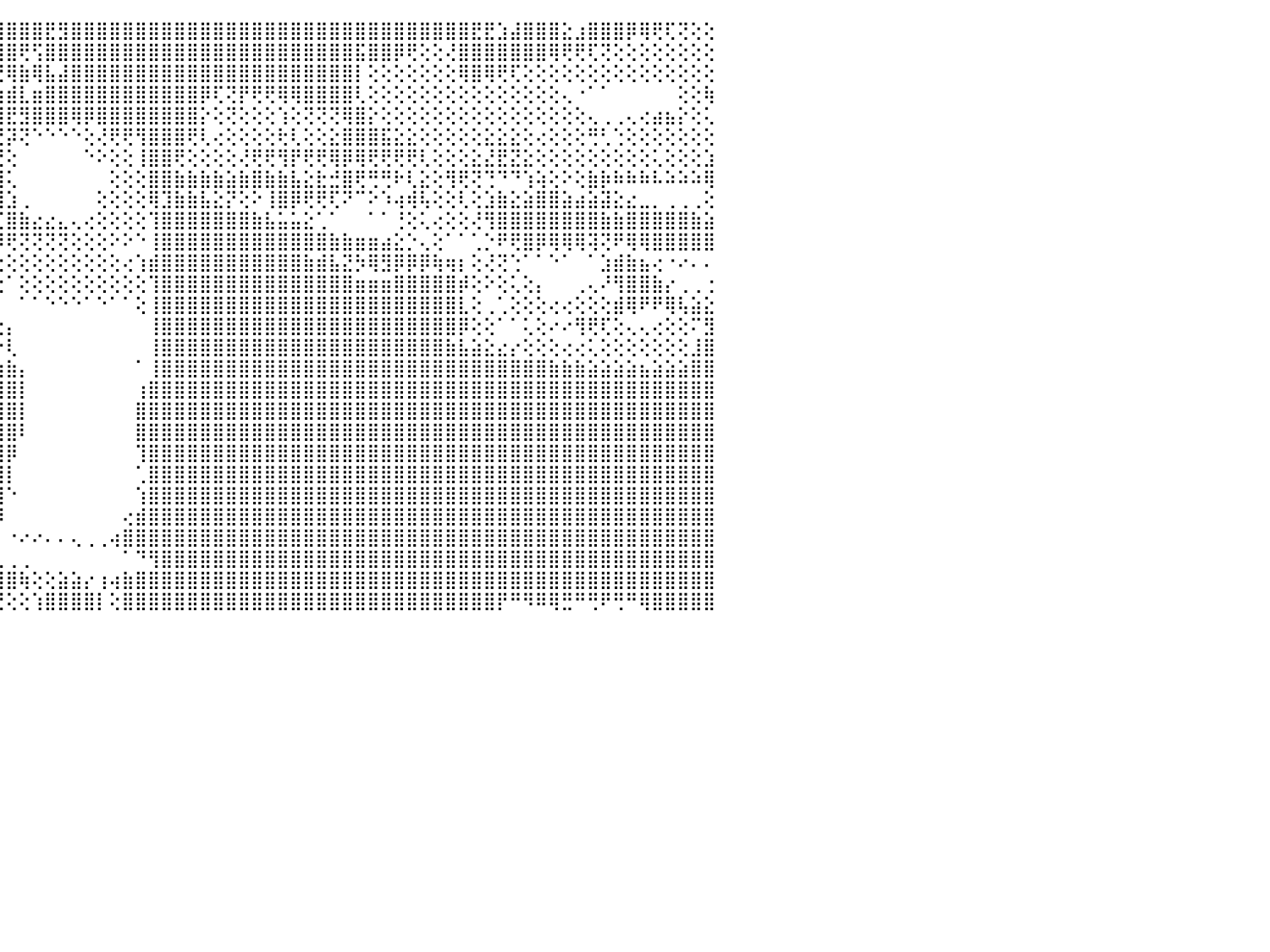

⣿⣿⣿⣿⣿⣿⣿⣿⣿⣿⣿⣿⣿⡿⢿⢿⢿⢿⢿⢿⣟⣟⡝⢕⢕⢕⢕⢕⢕⢜⢿⢿⢇⢘⣿⢿⣿⣿⣿⣇⢕⢕⢕⢕⢸⣿⣿⣿⣟⣻⣿⣿⣿⣿⣿⣿⣿⣿⣿⣿⣿⣿⣿⣿⣿⣿⣿⣿⣿⣿⣿⣿⣿⣿⣿⣿⣿⣿⣿⣿⣿⣟⣟⣱⣼⣿⣿⣿⣕⣰⣿⣿⣿⡿⢿⢟⢏⢝⢕⢕⠀
⣿⣿⣿⣿⣿⣿⣿⣿⣿⣿⣿⣿⣿⡇⠁⠑⠑⠑⠑⠑⠕⠝⠝⠑⠑⠑⠑⠑⠑⠑⠕⢅⢄⢁⠁⠑⠘⠝⢟⢿⡽⡟⢻⢷⣾⣿⢟⢫⣿⣿⣿⣿⣿⣿⣿⣿⣿⣿⣿⣿⣿⣿⣿⣿⣿⣿⣿⣿⣿⣿⣿⣿⣯⣿⣿⡿⢟⢕⢕⢜⣿⣿⣿⣿⣿⣿⣿⢿⢟⢟⢏⢝⢕⢕⢕⢕⢕⢕⢕⢕⠀
⣿⣿⣿⣿⣿⣿⣿⣿⣿⣿⣿⣿⣿⡇⠀⠀⠀⠀⠀⠀⠀⠀⠀⠀⠀⠀⠐⠐⠒⠂⢕⢑⡕⢕⢔⢕⢕⢔⠀⠑⠕⢜⢕⢕⢜⢿⣷⢿⣧⣼⣿⣿⣿⣿⣿⣿⣿⣿⣿⣿⣿⣿⣿⣿⣿⣿⣿⣿⣿⣿⣿⣿⡇⢕⢕⢕⢕⢕⢕⢕⢿⣿⢿⢟⢏⢕⢕⢕⢕⢕⢕⢕⢕⢕⢕⢕⢕⢕⢕⢕⠀
⣿⣿⣿⣿⣿⣿⣿⣿⣿⣿⣿⣿⣿⣇⠀⠀⠀⠀⠀⠀⠀⠀⠀⠀⠀⠀⠀⠀⠀⠀⠁⢜⢕⢕⢕⢕⢕⢕⠀⠀⠀⠁⠑⢕⢱⣾⣇⣶⣿⣿⣿⣿⣿⣿⣿⣿⣿⣿⣿⣿⡿⢏⢝⡟⢟⢟⢿⢿⣿⣿⣿⣿⢇⢕⢕⢕⢕⢕⢕⢕⢕⢕⢕⢕⢕⢕⢕⢕⢄⠐⠁⠁⠀⠀⠀⠀⠀⢕⢕⢷⠀
⣿⣿⣿⣿⣿⣿⣿⣿⣿⣿⣿⣿⣿⣿⠀⠀⠀⠀⠀⠀⢔⢕⢕⢵⢕⢔⠀⠀⠐⢔⢄⢕⢕⢕⢕⢕⢕⢕⢕⢄⢀⢀⠕⣕⣾⣟⣻⣿⣿⣿⢿⡿⣿⣿⣿⣿⣿⣿⣿⣿⡕⢕⢝⢕⢕⢕⢱⢕⢝⢝⢝⢿⣿⡕⢕⢕⢕⢕⢕⢕⢕⢕⢕⢕⢕⢕⢕⢕⢕⢕⢄⢀⢀⢄⢔⣴⣦⡕⢕⢅⠀
⣿⣿⣿⣿⣿⣿⣿⣿⣿⣿⣿⣿⣿⣿⢄⠀⠀⠀⠀⠀⠀⢕⢕⢕⢕⢅⠀⠕⢱⢷⢷⢷⣷⣵⣕⢕⢕⢅⣕⣟⣟⣕⢕⢜⢝⡽⢝⠑⠑⠑⠑⢕⢜⢟⢟⢻⣿⣿⣿⢟⢇⢔⢕⢕⢕⢕⢗⢇⢕⢕⣕⣿⣿⣿⣯⣕⣕⢕⢕⢕⢕⢕⣕⣕⣕⢕⢔⢕⢕⢕⢛⢃⢑⢕⢕⢕⢕⢕⢕⢕⠀
⣿⣿⣿⣿⣿⣿⣿⣿⣿⣿⣿⣿⣿⣿⢕⢄⢀⠀⠀⠀⠀⢕⢕⢕⠕⠕⠕⠕⠕⠱⠕⢕⢜⢻⣿⣷⣵⢞⢗⠟⠏⢝⢟⢟⢟⢕⠀⠀⠀⠀⠀⠑⠕⢕⢕⢸⣿⣿⢟⢕⢕⢕⢕⢜⢟⢟⢻⡟⢟⢟⢿⡿⢿⢟⢟⢟⢟⢇⢕⢕⢕⣕⣜⣟⣝⣕⢕⢕⢕⢕⢕⢕⢕⢕⢕⢅⢕⢕⢕⣱⠀
⣿⣿⣿⣿⣿⣿⣿⣿⣿⣿⣿⣿⣿⣿⢕⢅⢕⢕⢔⢄⢀⢕⢜⢗⢗⢗⢟⢟⢗⠳⠶⢷⢗⣇⢜⢏⢕⢁⢀⠀⠀⢕⢱⣾⣿⢅⠀⠀⠀⠀⠀⠀⠀⢕⢕⢕⣿⣿⣷⣷⣷⣷⣵⣷⣿⣷⣷⣧⣕⣗⣚⣿⢟⢛⢛⠗⢇⣕⢕⢻⢟⢝⢙⠙⠙⢱⢵⢕⠕⢕⣷⡷⠷⠷⠷⠧⠵⠵⠵⢿⠀
⣿⣿⣿⣿⣿⣿⣿⣿⣿⣿⣿⣿⣿⣿⡕⢁⠀⠀⠁⠁⢁⢔⢻⢕⢕⢅⢕⢔⢕⣵⣷⣧⡜⢟⠕⠁⠀⠁⠑⠑⠀⢱⣾⣿⣿⣱⢀⠀⠀⠀⠀⠀⢕⢕⢕⢕⢿⣹⣷⣷⣧⣕⡝⢕⠕⢸⣿⡿⢟⢟⢏⠝⠉⠕⠱⢴⢾⢧⢕⢕⢇⢕⣱⣷⣕⣵⣿⣿⣵⣴⣵⣽⣕⣔⣀⡀⢀⢀⢀⢕⠀
⣿⣿⣿⣿⣿⣿⣿⣿⣿⣿⣿⣿⣿⣿⣿⣿⡕⢔⢀⢀⢕⢕⢕⢵⢵⢔⢄⢕⢕⢕⢕⢕⢕⢟⡕⠀⠀⠀⠀⠀⠀⢕⢕⣸⣏⣿⣷⣔⣔⣄⢄⢔⢕⢕⢕⢕⢹⣿⣿⣿⣿⣿⣿⣿⣷⣧⣥⣥⣕⢁⠁⠀⠀⠁⠁⢘⢕⢅⢔⢕⢕⢜⢻⣿⣿⣿⣿⣿⣿⣿⣿⣷⣷⣿⣿⣿⣿⣿⣷⣵⠀
⣿⣿⣿⣿⣿⣿⣿⣿⣿⣿⣿⣿⣿⣿⡟⢝⢕⢕⢕⢕⢔⢕⢕⢕⠑⠑⠑⣑⣑⢑⠑⢕⣷⣿⣧⡄⠀⠀⠀⠀⢀⣵⣿⣿⡿⢟⢝⢝⢝⢝⢕⢕⢕⠕⠕⠑⢸⣿⣿⣿⣿⣿⣿⣿⣿⣿⣿⣿⣿⣿⣷⣷⣶⣶⣴⣕⡑⢄⢕⠁⠁⢁⡑⠟⢟⣿⡿⢿⢿⢿⢽⢝⠟⢿⢿⣿⣿⣿⣿⣿⠀
⣿⣿⣿⣿⣿⣿⣿⣿⣿⣿⣿⣿⣿⣿⣷⢕⢕⢕⢕⢕⢕⢕⢕⢕⢀⠀⠸⢿⣿⣷⣇⢕⢝⢿⢿⢷⢄⠀⠀⠀⢕⢏⢝⢕⢕⢕⢕⢕⢕⢕⢕⢕⢕⢕⢔⢱⣾⣿⣿⣿⣿⣿⣿⣿⣿⣿⣿⣿⣷⣾⣧⣝⡳⢿⣻⡿⡿⡿⢷⢶⡆⢕⢜⢝⢑⠁⠁⠑⠁⠀⠁⣱⣾⣷⣦⢔⠐⠔⠄⠄⠀
⣿⣿⣿⣿⣿⣿⣿⣿⣿⣿⣿⣿⣿⣿⣿⡕⢑⢑⢕⢕⢕⢕⢕⢕⢕⢕⠒⢓⢿⣿⡿⢕⢕⢕⢕⢕⢕⢕⢕⢔⢕⢕⢕⢕⢕⠁⢕⢕⢕⢕⢕⢕⢕⢕⢕⢕⢹⣿⣿⣿⣿⣿⣿⣿⣿⣿⣿⣿⣿⣿⣿⣿⣶⣶⣶⣿⣿⣿⣿⣿⡾⢕⠕⢕⢅⢕⡄⠀⠀⢀⢄⠜⢻⣿⣿⣷⡔⢀⢀⢐⠀
⢝⠝⢝⠙⠉⠉⠉⢙⢝⢕⢕⢕⢕⢕⢕⢕⢕⢕⢕⢕⢕⢅⢕⢑⢑⢁⢁⢀⢄⠀⠁⠑⠑⠑⠑⠁⠁⠁⠁⠁⠕⢕⠕⠁⠁⠀⠁⠁⠑⠑⠑⠁⠑⠁⠁⢕⢸⣿⣿⣿⣿⣿⣿⣿⣿⣿⣿⣿⣿⣿⣿⣿⣿⣿⣿⣿⣿⣿⣿⣿⣇⢕⢀⢁⢕⢕⢕⢔⢔⢕⢕⢕⣾⢿⠟⠟⢿⢧⣵⣕⠀
⢕⢔⢔⢔⢔⢄⢅⢕⢕⣱⣵⣕⣕⣵⣱⡵⢧⢼⢗⢗⣕⣕⣕⣕⣕⡕⢕⠗⠑⠀⠀⠀⠀⠀⠀⠀⠀⠀⠀⠀⢰⢄⣔⡔⢔⡄⠀⠀⠀⠀⠀⠀⠀⠀⠀⠀⢸⣿⣿⣿⣿⣿⣿⣿⣿⣿⣿⣿⣿⣿⣿⣿⣿⣿⣿⣿⣿⣿⣿⣿⡿⢕⢕⠁⠁⢅⢕⠔⠔⢻⢟⢏⢕⢄⢄⢔⢕⢕⠍⣻⠀
⢷⢷⢗⢟⢟⣟⢟⣟⣟⣿⣽⣽⣵⣷⣷⣷⣷⣾⣿⣿⣿⣿⣿⣽⢝⠁⠀⠀⠀⠀⠀⠀⠀⠀⠀⠀⠀⠀⠀⠀⢕⢗⢗⢔⠕⢇⠀⠀⠀⠀⠀⠀⠀⠀⠀⠀⢸⣿⣿⣿⣿⣿⣿⣿⣿⣿⣿⣿⣿⣿⣿⣿⣿⣿⣿⣿⣿⣿⣿⣷⣧⣵⣕⣔⡔⢕⢕⢕⢔⢔⢅⢕⢕⢕⢕⢕⢕⢕⣸⣿⠀
⣷⣾⣿⣿⣿⣿⣿⣿⣿⣿⣿⣿⣿⣿⣿⣿⣿⣿⣿⣿⣿⣿⣿⣇⢑⠀⠀⠀⠀⠀⠀⠀⠀⠀⠀⠀⠀⠀⠀⠀⠀⠀⢀⣵⣷⣷⡄⠀⠀⠀⠀⠀⠀⠀⠀⠁⢸⣿⣿⣿⣿⣿⣿⣿⣿⣿⣿⣿⣿⣿⣿⣿⣿⣿⣿⣿⣿⣿⣿⣿⣿⣿⣿⣿⣿⣿⣿⣷⣷⣷⣵⣵⣵⣵⣦⣵⣵⣵⣿⣿⠀
⣿⣿⣿⣿⣿⣿⣿⣿⣿⣿⣿⣿⣿⣿⣿⣿⣿⣿⣿⣿⣿⣿⣿⣿⣷⣴⣤⣤⣴⢔⠀⠀⠀⠀⠀⠀⠀⠀⠀⠀⠀⠀⢸⣿⣿⣿⡇⠀⠀⠀⠀⠀⠀⠀⠀⢰⣿⣿⣿⣿⣿⣿⣿⣿⣿⣿⣿⣿⣿⣿⣿⣿⣿⣿⣿⣿⣿⣿⣿⣿⣿⣿⣿⣿⣿⣿⣿⣿⣿⣿⣿⣿⣿⣿⣿⣿⣿⣿⣿⣿⠀
⣿⣿⣿⣿⣿⣿⣿⣿⣿⣿⣿⣿⣿⣿⣿⣿⣿⣿⣿⣿⣿⣿⣿⣿⣿⣿⢟⠛⠙⠀⠀⠀⠀⠀⠀⠀⠀⠀⠀⠀⠀⠀⢸⣿⣿⣿⡇⠀⠀⠀⠀⠀⠀⠀⠀⣿⣿⣿⣿⣿⣿⣿⣿⣿⣿⣿⣿⣿⣿⣿⣿⣿⣿⣿⣿⣿⣿⣿⣿⣿⣿⣿⣿⣿⣿⣿⣿⣿⣿⣿⣿⣿⣿⣿⣿⣿⣿⣿⣿⣿⠀
⣿⣿⣿⣿⣿⣿⣿⣿⣿⣿⣿⣿⣿⣿⣿⣿⣿⣿⣿⣿⣿⣿⣿⣿⢿⢕⢕⠕⢀⣠⡤⢐⢄⢄⢄⢄⢄⢄⢀⢀⠐⠀⢸⣿⣿⣿⠇⠀⠀⠀⠀⠀⠀⠀⠀⣿⣿⣿⣿⣿⣿⣿⣿⣿⣿⣿⣿⣿⣿⣿⣿⣿⣿⣿⣿⣿⣿⣿⣿⣿⣿⣿⣿⣿⣿⣿⣿⣿⣿⣿⣿⣿⣿⣿⣿⣿⣿⣿⣿⣿⠀
⣿⣿⣿⣿⣿⣿⣿⣿⣿⣿⣿⣿⣿⣿⣿⣿⣿⣿⣿⣿⣿⣿⢟⠑⠀⠀⠀⢀⣾⣿⡇⠕⠕⠕⢕⢕⢕⠕⢕⠕⠑⠀⢜⣿⣿⡿⠀⠀⠀⠀⠀⠀⠀⠀⠀⢹⣿⣿⣿⣿⣿⣿⣿⣿⣿⣿⣿⣿⣿⣿⣿⣿⣿⣿⣿⣿⣿⣿⣿⣿⣿⣿⣿⣿⣿⣿⣿⣿⣿⣿⣿⣿⣿⣿⣿⣿⣿⣿⣿⣿⠀
⣿⣿⣿⣿⣿⣿⣿⣿⣿⣿⣿⣿⣿⣿⣿⣿⣿⣿⣿⣿⣿⢇⢅⢔⢕⠀⢀⣼⣿⡟⢇⠀⠀⠀⠀⠀⠀⠀⠀⠀⠀⠀⠀⣿⣿⡇⠀⠀⠀⠀⠀⠀⠀⠀⠀⢁⣿⣿⣿⣿⣿⣿⣿⣿⣿⣿⣿⣿⣿⣿⣿⣿⣿⣿⣿⣿⣿⣿⣿⣿⣿⣿⣿⣿⣿⣿⣿⣿⣿⣿⣿⣿⣿⣿⣿⣿⣿⣿⣿⣿⠀
⣿⣿⣿⣿⣿⣿⣿⣿⣿⣿⣿⣿⣿⣿⣿⣿⣿⣿⣿⣿⡏⢕⢕⢅⠀⠀⣸⣿⣿⢇⢕⠀⠀⠀⠀⠀⠀⠀⠀⠀⠀⠀⠀⣿⣿⠑⠀⠀⠀⠀⠀⠀⠀⠀⠀⢱⣿⣿⣿⣿⣿⣿⣿⣿⣿⣿⣿⣿⣿⣿⣿⣿⣿⣿⣿⣿⣿⣿⣿⣿⣿⣿⣿⣿⣿⣿⣿⣿⣿⣿⣿⣿⣿⣿⣿⣿⣿⣿⣿⣿⠀
⣿⣿⣿⣿⣿⣿⣿⣿⣿⣿⣿⣿⣿⣿⣿⣿⣿⣿⣿⣿⢕⢕⢕⢕⢄⢔⣿⣿⡟⢕⠕⠀⠀⠀⠀⢀⢀⢀⢀⢀⣠⣴⣾⣿⡿⠀⠀⠀⠀⠀⠀⠀⠀⠀⢔⣾⣿⣿⣿⣿⣿⣿⣿⣿⣿⣿⣿⣿⣿⣿⣿⣿⣿⣿⣿⣿⣿⣿⣿⣿⣿⣿⣿⣿⣿⣿⣿⣿⣿⣿⣿⣿⣿⣿⣿⣿⣿⣿⣿⣿⠀
⣿⣿⣿⣿⣿⣿⣿⣿⣿⣿⣿⣿⣿⣿⣿⣿⣿⣿⣿⡟⢕⠑⠑⠑⠁⢸⣿⣿⢕⢕⠀⠀⠀⠀⠁⠑⠑⠑⠑⠘⢿⣿⡟⠑⠀⠐⠔⠔⠄⠄⢄⢀⢀⢴⣿⣿⣿⣿⣿⣿⣿⣿⣿⣿⣿⣿⣿⣿⣿⣿⣿⣿⣿⣿⣿⣿⣿⣿⣿⣿⣿⣿⣿⣿⣿⣿⣿⣿⣿⣿⣿⣿⣿⣿⣿⣿⣿⣿⣿⣿⠀
⣿⣿⣿⣿⣿⣿⣿⣿⣿⣿⣿⣿⣿⣿⣿⣿⣿⣿⣿⡇⢕⠀⠀⠀⠀⣾⣿⢕⢕⠑⠀⠀⢀⢔⢔⢰⣰⣶⣶⣶⣴⣝⣕⣄⣀⢀⢀⠀⠀⠀⠀⠀⠀⠀⠁⠙⢻⣿⣿⣿⣿⣿⣿⣿⣿⣿⣿⣿⣿⣿⣿⣿⣿⣿⣿⣿⣿⣿⣿⣿⣿⣿⣿⣿⣿⣿⣿⣿⣿⣿⣿⣿⣿⣿⣿⣿⣿⣿⣿⣿⠀
⣿⣿⣿⣿⣿⣿⣿⣿⣿⣿⣿⣿⣿⣿⣿⣿⣿⣿⣿⡇⣕⣴⣆⣴⣷⣿⡟⢕⢕⠀⢀⢔⠕⣱⣵⣿⣿⣝⢝⢝⡿⢟⢻⣿⣿⣿⢷⢕⢕⣵⣵⡔⢰⢴⣷⣿⣿⣿⣿⣿⣿⣿⣿⣿⣿⣿⣿⣿⣿⣿⣿⣿⣿⣿⣿⣿⣿⣿⣿⣿⣿⣿⣿⣿⣿⣿⣿⣿⣿⣿⣿⣿⣿⣿⣿⣿⣿⣿⣿⣿⠀
⢿⢟⢟⣟⣯⣽⣽⣶⣶⣿⣿⣿⣿⣿⣿⣿⣿⣿⣿⢟⢻⢿⣿⣿⣿⣿⢇⢕⠁⢄⢕⢕⢕⢝⢝⢝⢝⢟⢟⢓⢻⢿⣿⡿⢟⢕⢕⢱⣿⣿⣿⣿⡇⢕⣿⣿⣿⣿⣿⣿⣿⣿⣿⣿⣿⣿⣿⣿⣿⣿⣿⣿⣿⣿⣿⣿⣿⣿⣿⣿⣿⣿⣿⡟⠛⠻⠿⢿⣛⠛⢛⠟⢛⠛⢿⣿⣿⣿⣿⣿⠀
⠀⠀⠀⠀⠀⠀⠀⠀⠀⠀⠀⠀⠀⠀⠀⠀⠀⠀⠀⠀⠀⠀⠀⠀⠀⠀⠀⠀⠀⠀⠀⠀⠀⠀⠀⠀⠀⠀⠀⠀⠀⠀⠀⠀⠀⠀⠀⠀⠀⠀⠀⠀⠀⠀⠀⠀⠀⠀⠀⠀⠀⠀⠀⠀⠀⠀⠀⠀⠀⠀⠀⠀⠀⠀⠀⠀⠀⠀⠀⠀⠀⠀⠀⠀⠀⠀⠀⠀⠀⠀⠀⠀⠀⠀⠀⠀⠀⠀⠀⠀⠀